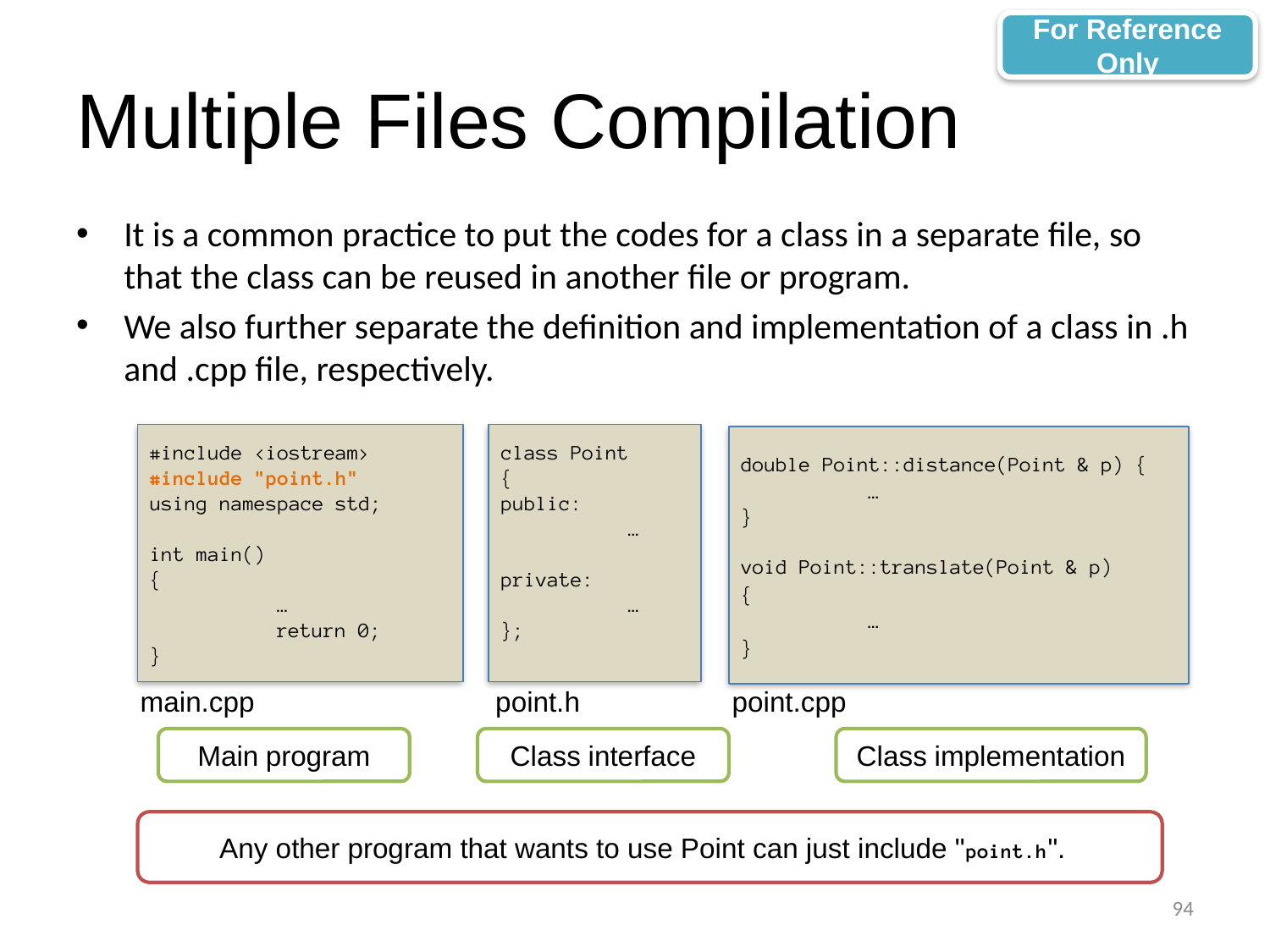

For Reference Only
# Multiple Files Compilation
It is a common practice to put the codes for a class in a separate file, so that the class can be reused in another file or program.
We also further separate the definition and implementation of a class in .h and .cpp file, respectively.
#include <iostream>
#include "point.h"
using namespace std;

int main()
{
	…
	return 0;
}
class Point
{
public:
	…

private:
	…
};

double Point::distance(Point & p) {
	…
}

void Point::translate(Point & p)
{
	…
}
main.cpp
point.h
point.cpp
Main program
Class interface
Class implementation
Any other program that wants to use Point can just include "point.h".
94